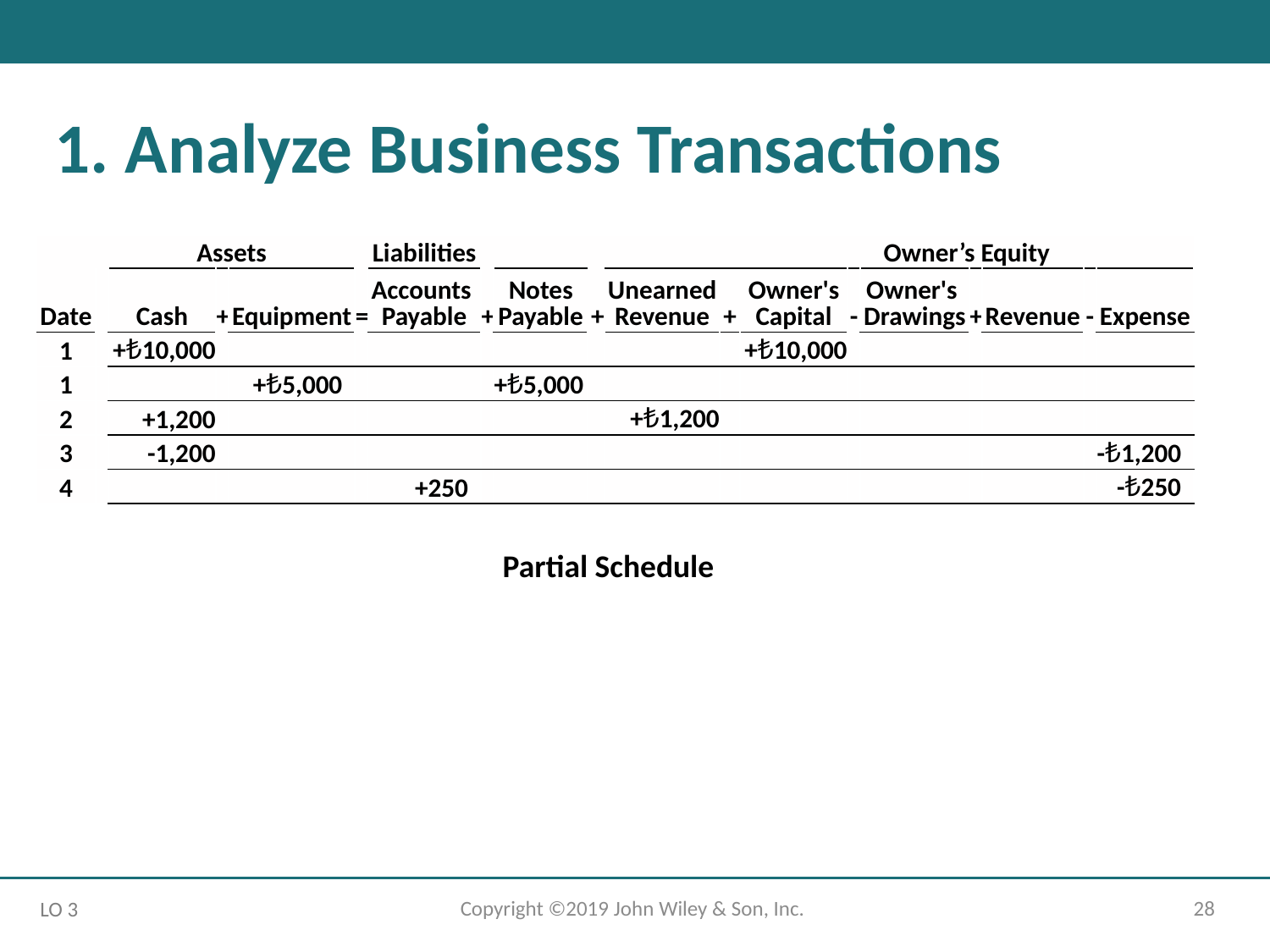

# 1. Analyze Business Transactions
|  |  | Assets |  |  |  | Liabilities |  |  |  |  |  | Owner’s Equity |  |  |  |  |  |  |
| --- | --- | --- | --- | --- | --- | --- | --- | --- | --- | --- | --- | --- | --- | --- | --- | --- | --- | --- |
| Date |  | Cash | + | Equipment | = | Accounts Payable | + | Notes Payable | + | Unearned Revenue | + | Owner's Capital | - | Owner's Drawings | + | Revenue | - | Expense |
| 1 |  | +₺10,000 |  |  |  |  |  |  |  |  |  | +₺10,000 |  |  |  |  |  |  |
| 1 |  |  |  | +₺5,000 |  |  |  | +₺5,000 |  |  |  |  |  |  |  |  |  |  |
| 2 |  | +1,200 |  |  |  |  |  |  |  | +₺1,200 |  |  |  |  |  |  |  |  |
| 3 |  | -1,200 |  |  |  |  |  |  |  |  |  |  |  |  |  |  |  | -₺1,200 |
| 4 |  |  |  |  |  | +250 |  |  |  |  |  |  |  |  |  |  |  | -₺250 |
Partial Schedule
Copyright ©2019 John Wiley & Son, Inc.
28
LO 3